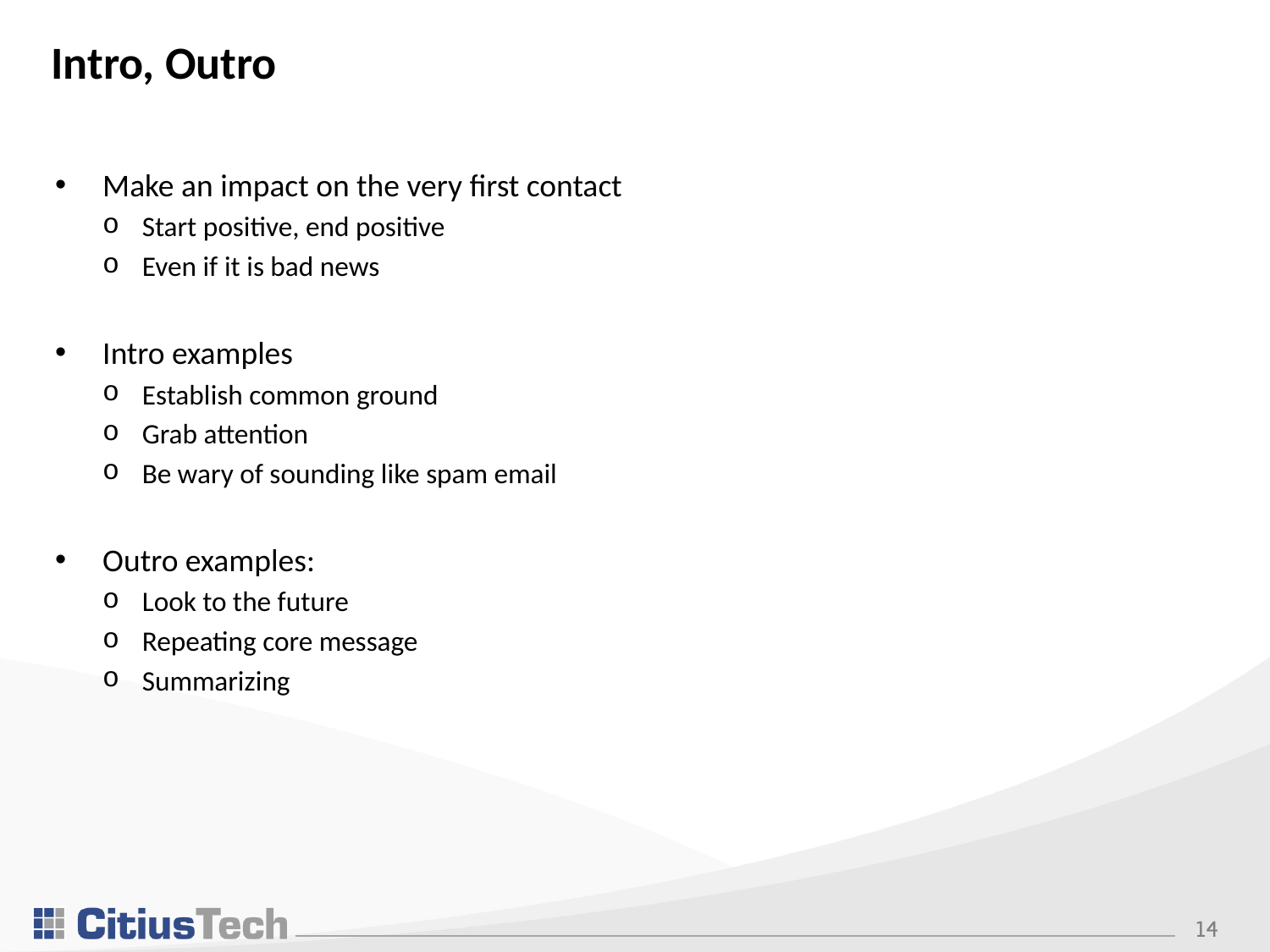

# Intro, Outro
Make an impact on the very first contact
Start positive, end positive
Even if it is bad news

Intro examples
Establish common ground
Grab attention
Be wary of sounding like spam email

Outro examples:
Look to the future
Repeating core message
Summarizing